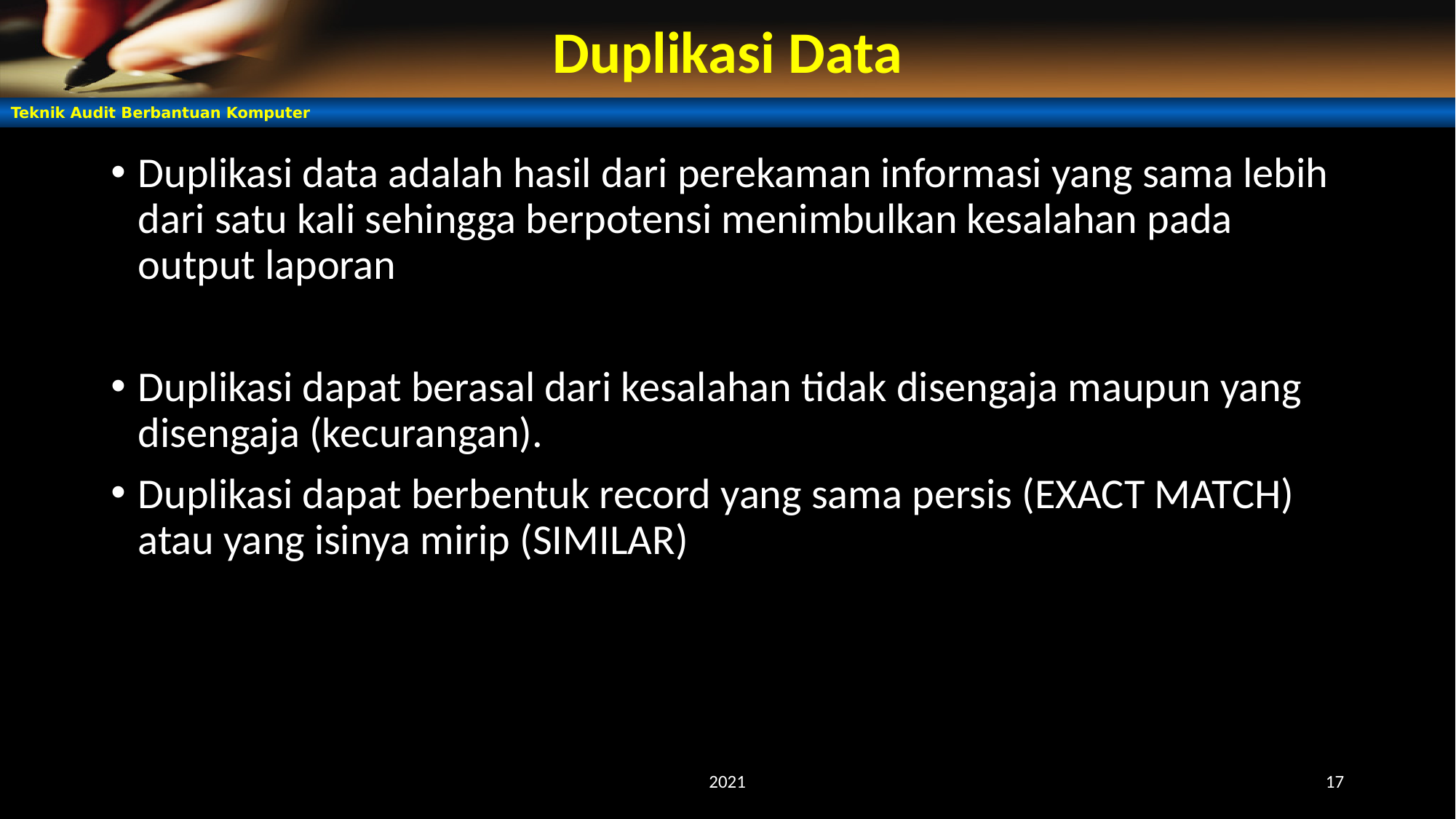

# Duplikasi Data
Duplikasi data adalah hasil dari perekaman informasi yang sama lebih dari satu kali sehingga berpotensi menimbulkan kesalahan pada output laporan

Duplikasi dapat berasal dari kesalahan tidak disengaja maupun yang disengaja (kecurangan).
Duplikasi dapat berbentuk record yang sama persis (EXACT MATCH) atau yang isinya mirip (SIMILAR)
2021
17